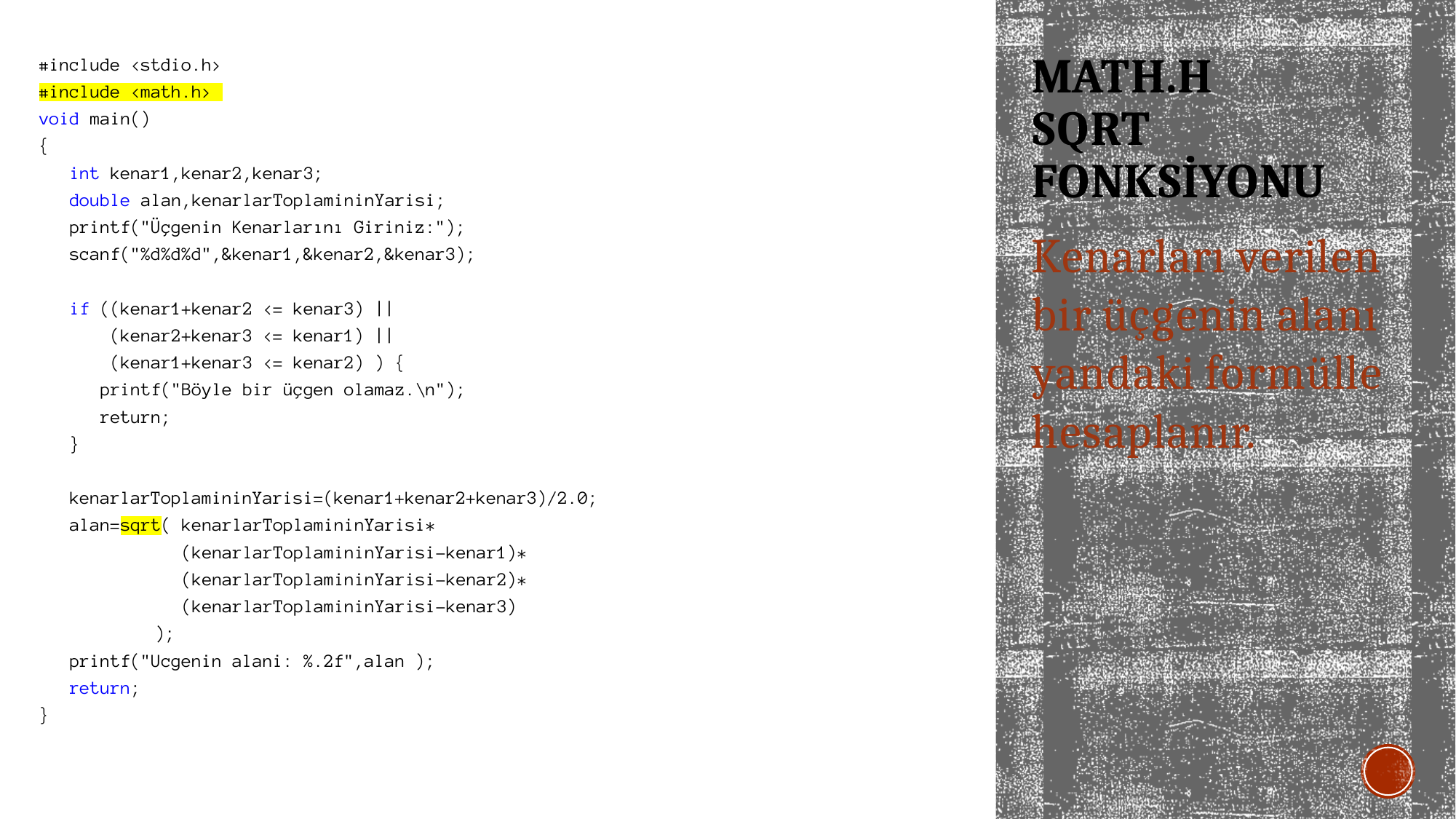

#include <stdio.h>
#include <math.h>
void main()
{
   int kenar1,kenar2,kenar3;
   double alan,kenarlarToplamininYarisi;
   printf("Üçgenin Kenarlarını Giriniz:");
   scanf("%d%d%d",&kenar1,&kenar2,&kenar3);

   if ((kenar1+kenar2 <= kenar3) ||
       (kenar2+kenar3 <= kenar1) ||
       (kenar1+kenar3 <= kenar2) ) {
      printf("Böyle bir üçgen olamaz.\n");
      return;
   }

   kenarlarToplamininYarisi=(kenar1+kenar2+kenar3)/2.0;
   alan=sqrt( kenarlarToplamininYarisi*
              (kenarlarToplamininYarisi-kenar1)*
              (kenarlarToplamininYarisi-kenar2)*
              (kenarlarToplamininYarisi-kenar3)
	    );
   printf("Ucgenin alani: %.2f",alan );
   return;
}
# MATH.H sqrt Fonksiyonu
Kenarları verilen bir üçgenin alanı yandaki formülle hesaplanır.